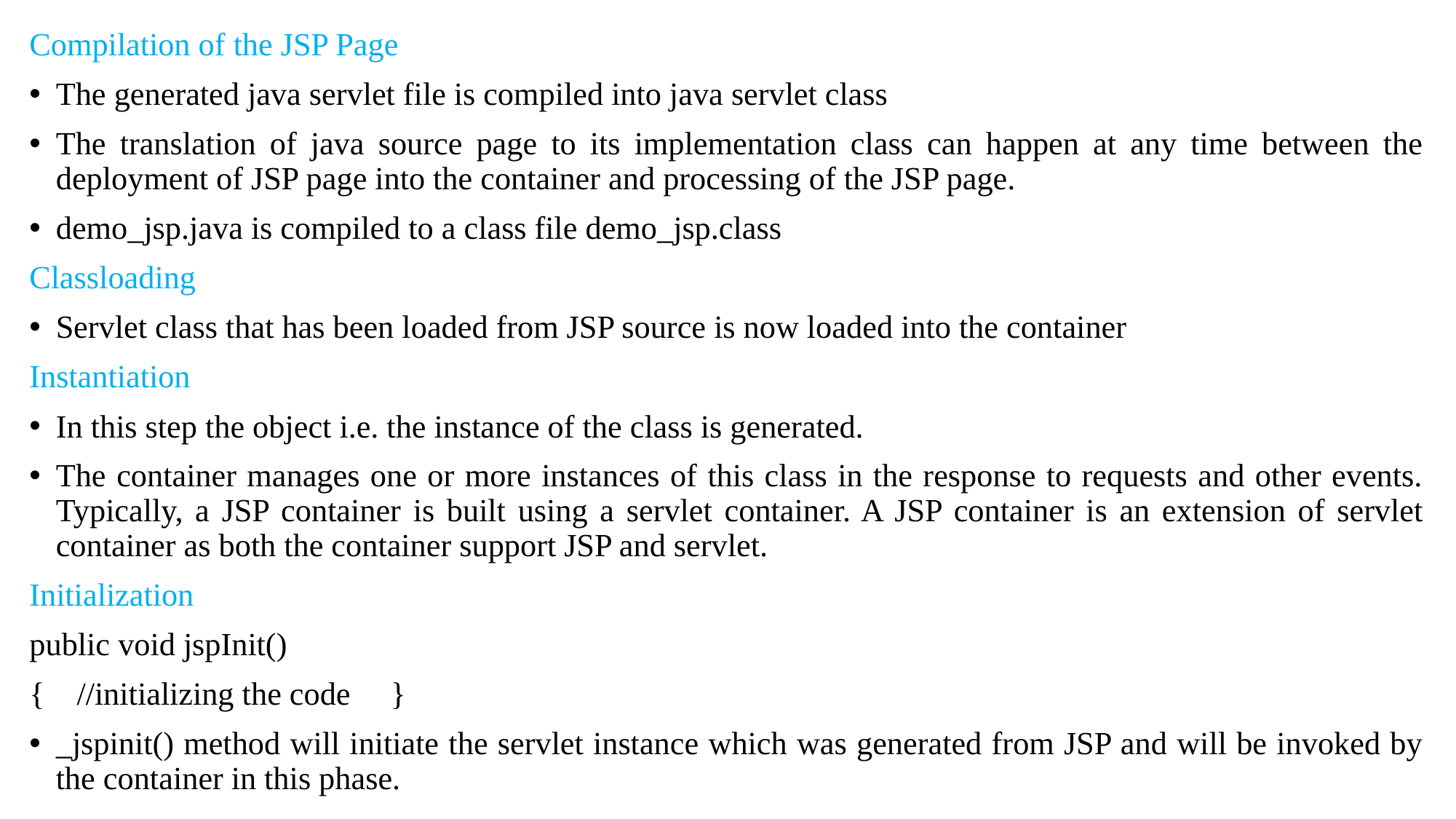

Compilation of the JSP Page
The generated java servlet file is compiled into java servlet class
The translation of java source page to its implementation class can happen at any time between the deployment of JSP page into the container and processing of the JSP page.
demo_jsp.java is compiled to a class file demo_jsp.class
Classloading
Servlet class that has been loaded from JSP source is now loaded into the container
Instantiation
In this step the object i.e. the instance of the class is generated.
The container manages one or more instances of this class in the response to requests and other events. Typically, a JSP container is built using a servlet container. A JSP container is an extension of servlet container as both the container support JSP and servlet.
Initialization
public void jspInit()
{    //initializing the code     }
_jspinit() method will initiate the servlet instance which was generated from JSP and will be invoked by the container in this phase.